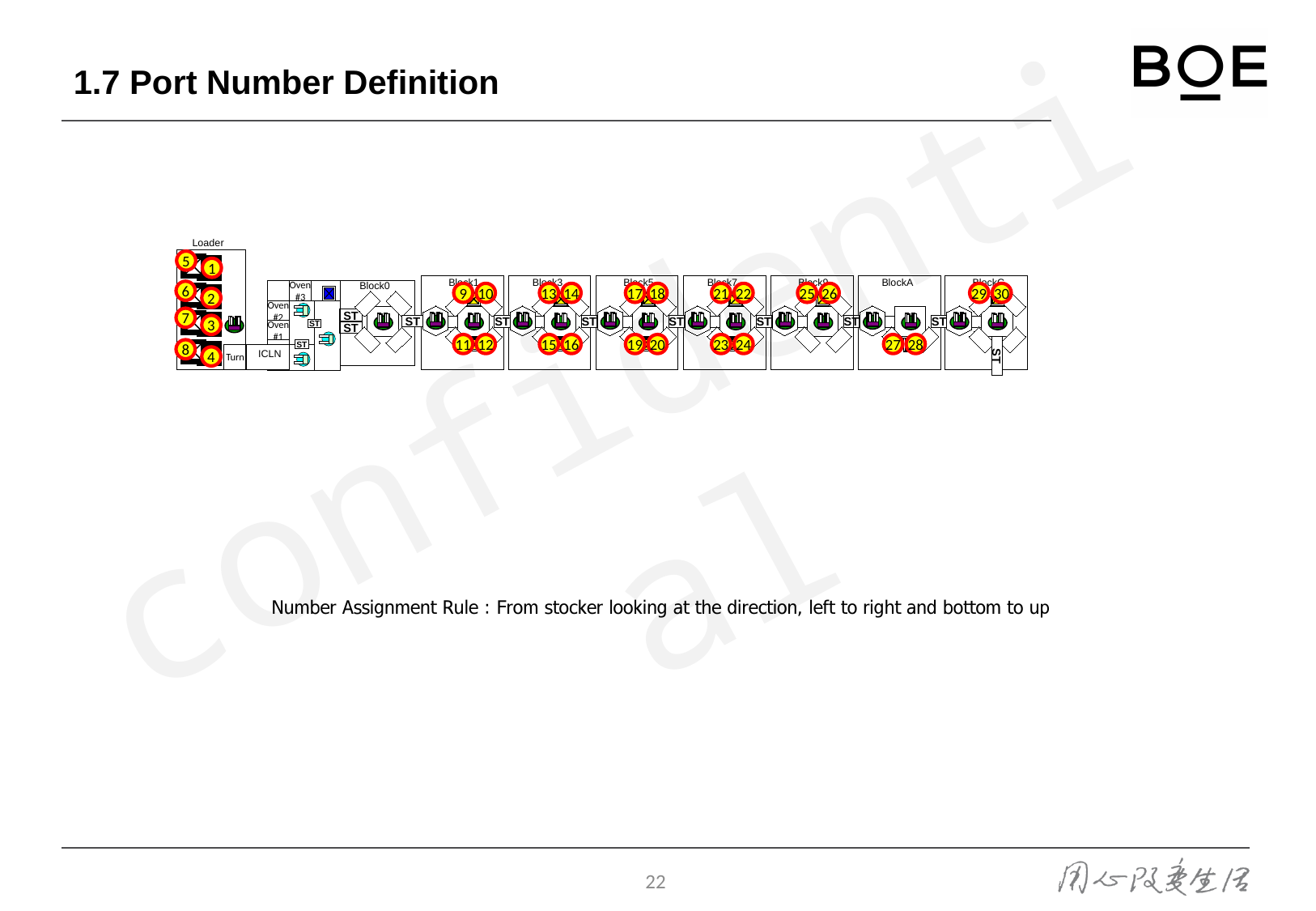

# 1.7 Port Number Definition
5
1
6
9
10
13
14
17
18
21
22
25
26
29
30
2
7
3
11
12
15
16
19
20
23
24
27
28
8
4
Number Assignment Rule : From stocker looking at the direction, left to right and bottom to up